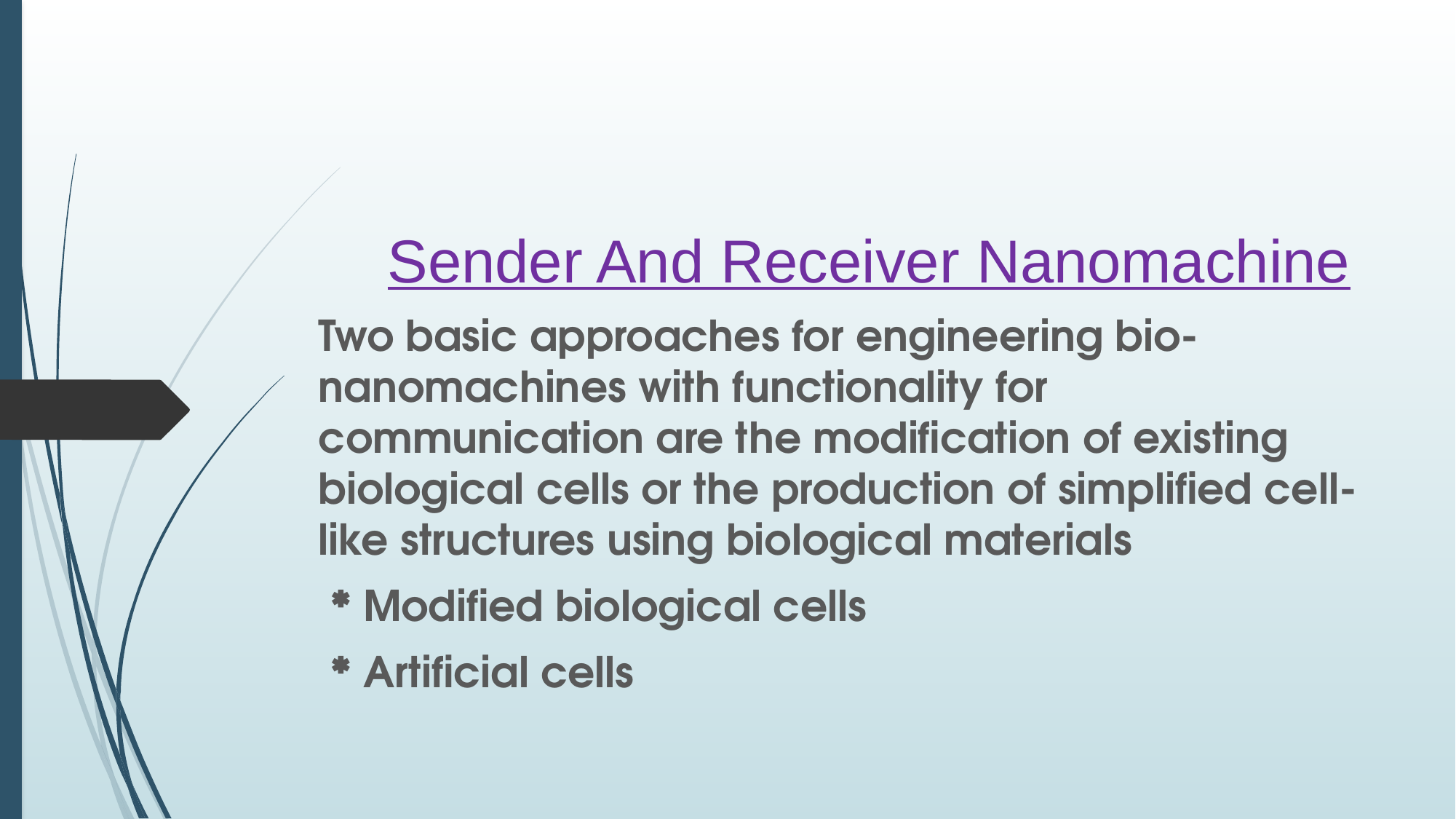

# Sender And Receiver Nanomachine
Two basic approaches for engineering bio-nanomachines with functionality for communication are the modification of existing biological cells or the production of simplified cell-like structures using biological materials
 * Modified biological cells
 * Artificial cells